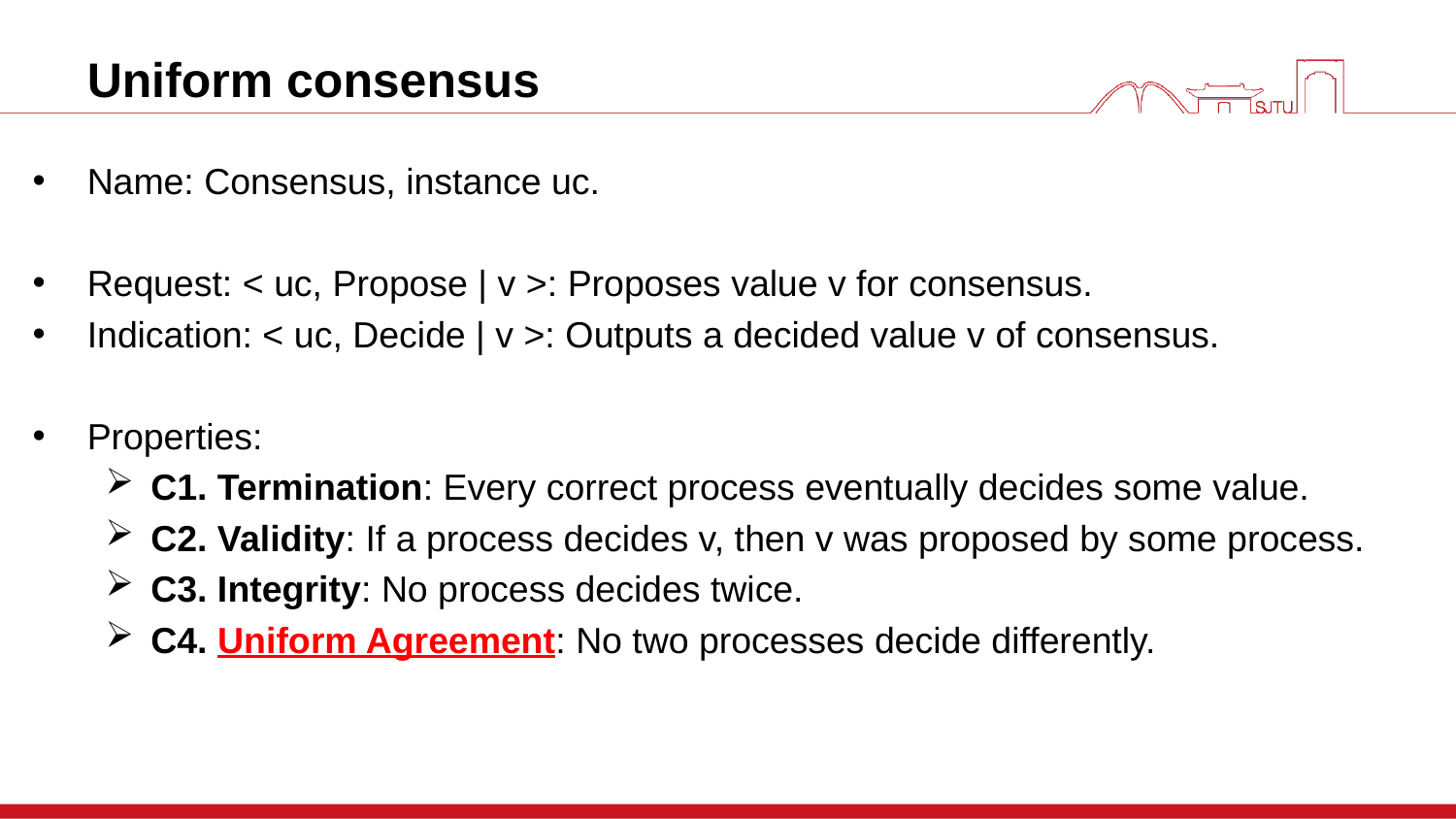

# Uniform consensus
Name: Consensus, instance uc.

Request: < uc, Propose | v >: Proposes value v for consensus.
Indication: < uc, Decide | v >: Outputs a decided value v of consensus.

Properties:
C1. Termination: Every correct process eventually decides some value.
C2. Validity: If a process decides v, then v was proposed by some process.
C3. Integrity: No process decides twice.
C4. Uniform Agreement: No two processes decide differently.